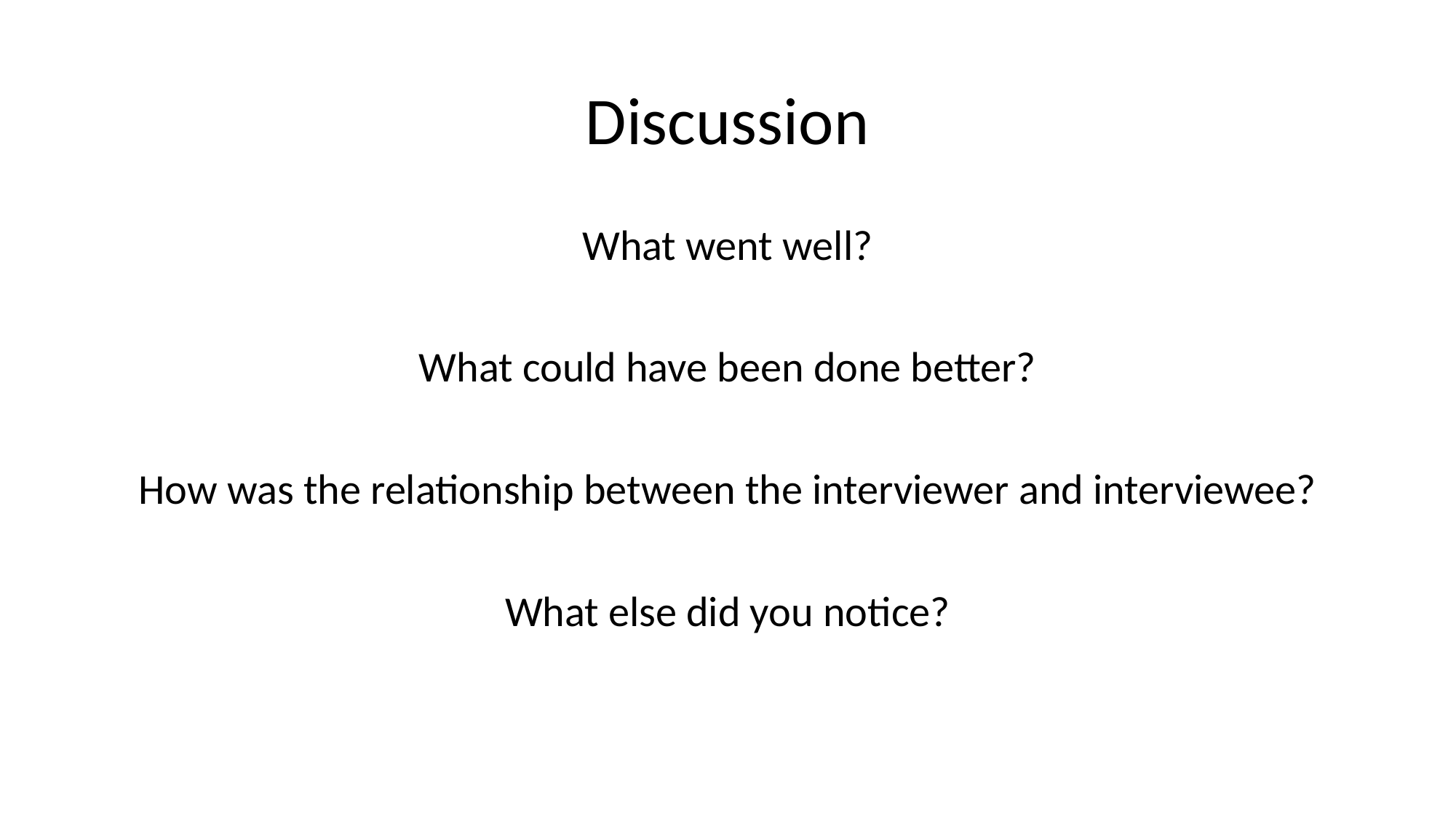

# Discussion
What went well?

What could have been done better?

How was the relationship between the interviewer and interviewee?

What else did you notice?